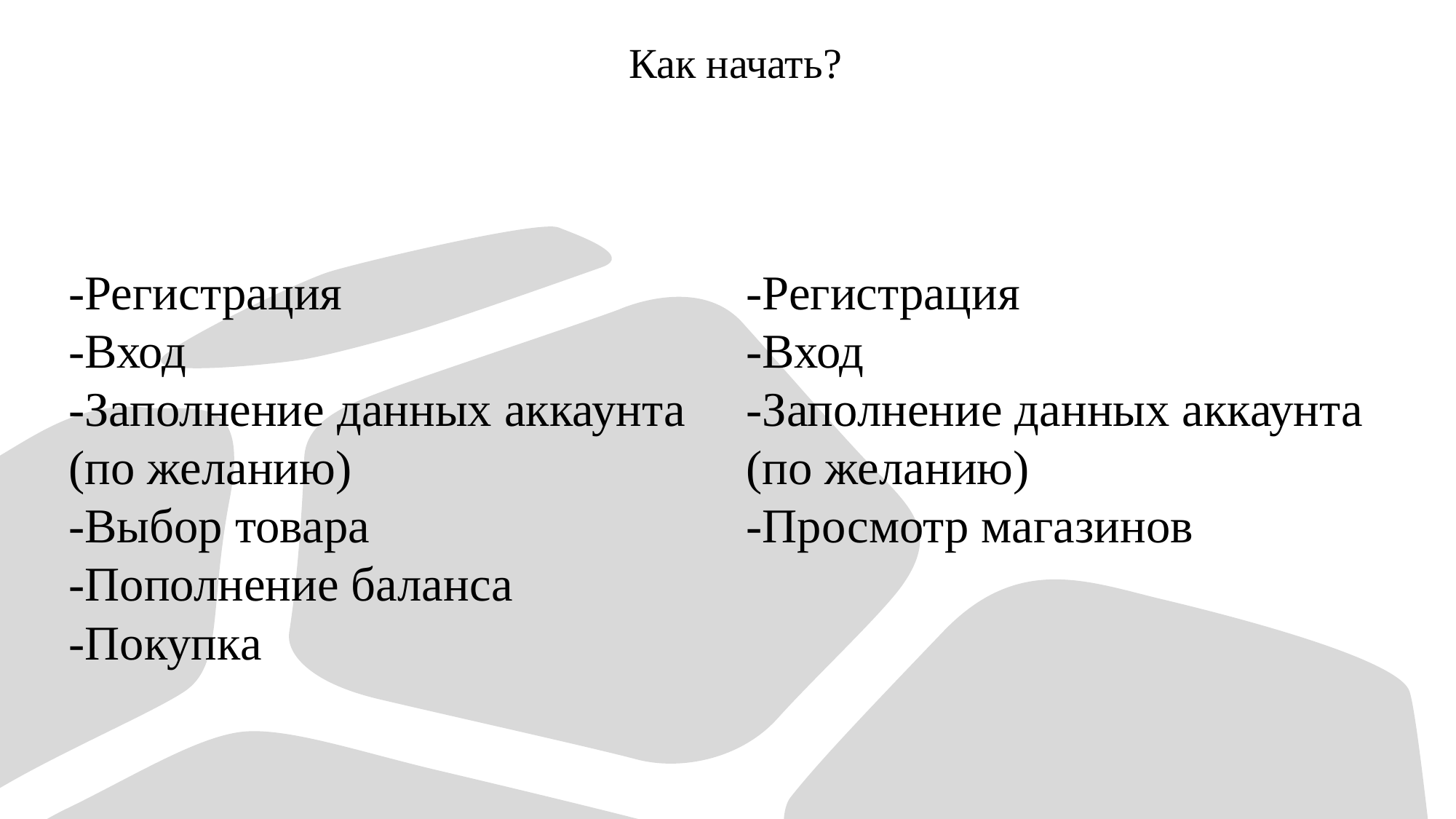

# Как начать?
-Регистрация
-Вход
-Заполнение данных аккаунта
(по желанию)
-Выбор товара
-Пополнение баланса
-Покупка
-Регистрация
-Вход
-Заполнение данных аккаунта
(по желанию)
-Просмотр магазинов